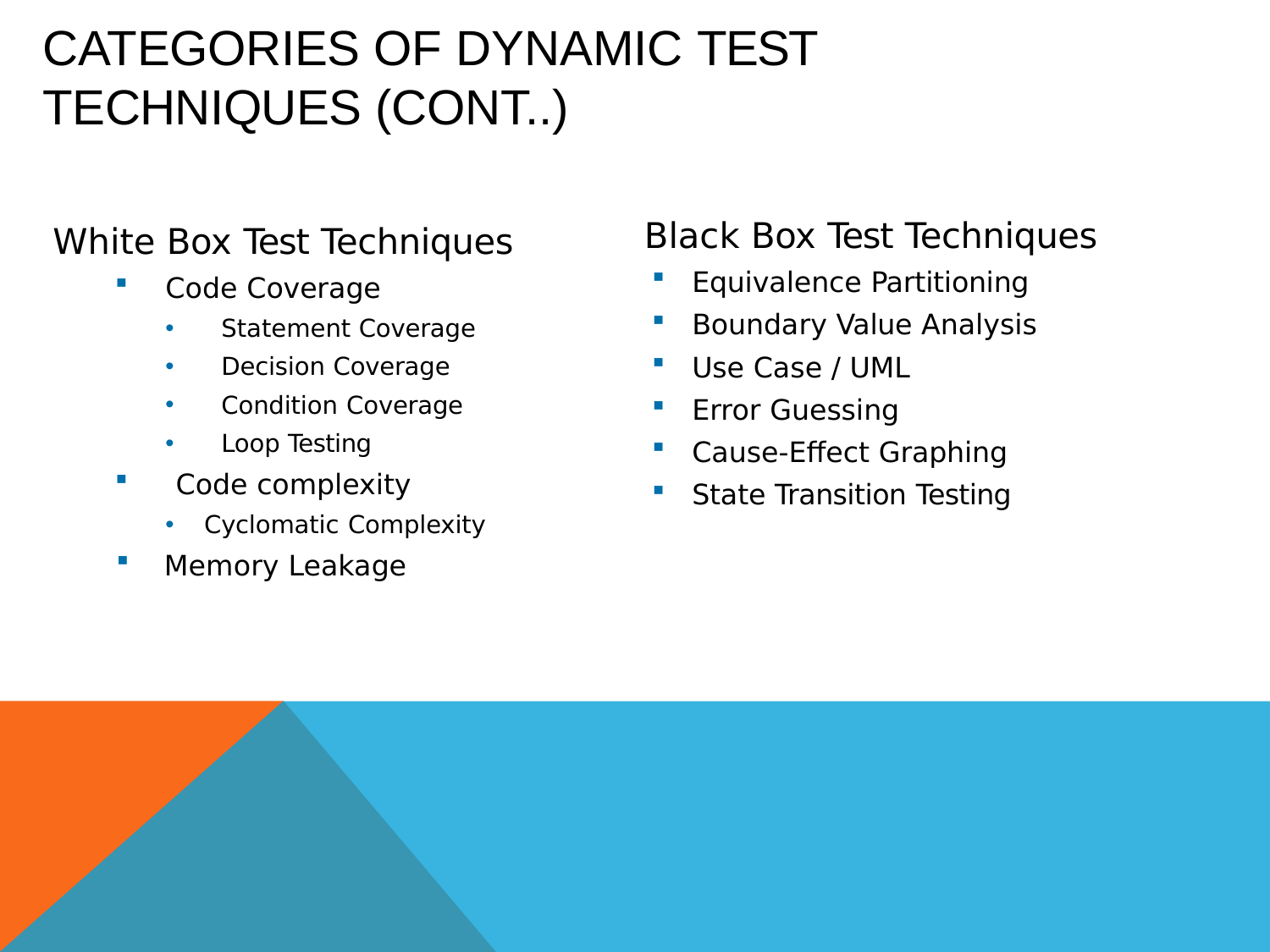

# Categories of Dynamic Test Techniques (Cont..)
Black Box Test Techniques
Equivalence Partitioning
Boundary Value Analysis
Use Case / UML
Error Guessing
Cause-Effect Graphing
State Transition Testing
White Box Test Techniques
Code Coverage
Statement Coverage
Decision Coverage
Condition Coverage
Loop Testing
Code complexity
Cyclomatic Complexity
Memory Leakage